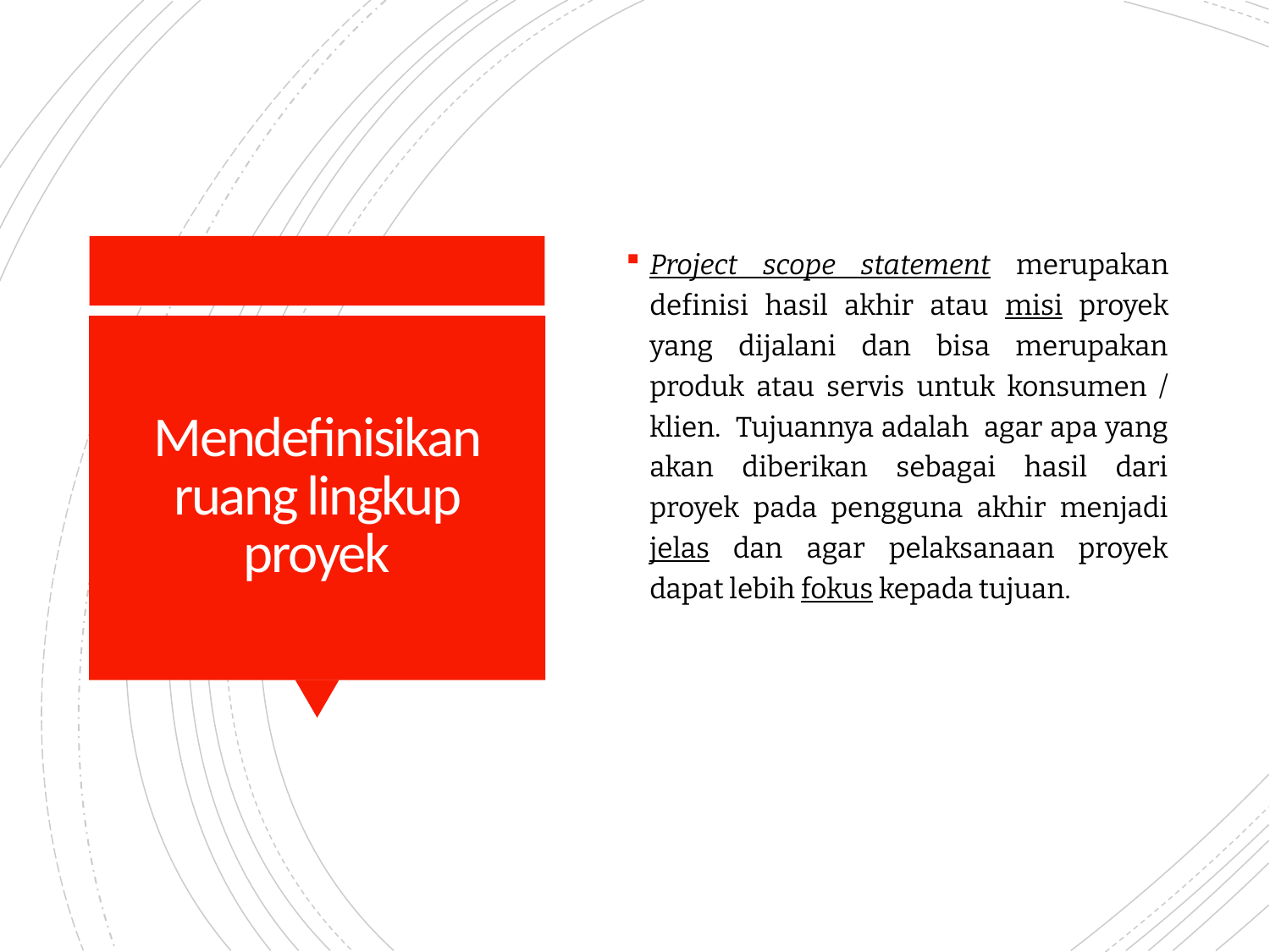

Project scope statement merupakan definisi hasil akhir atau misi proyek yang dijalani dan bisa merupakan produk atau servis untuk konsumen / klien.  Tujuannya adalah  agar apa yang akan diberikan sebagai hasil dari proyek pada pengguna akhir menjadi jelas dan agar pelaksanaan proyek dapat lebih fokus kepada tujuan.

# Mendefinisikan ruang lingkup proyek